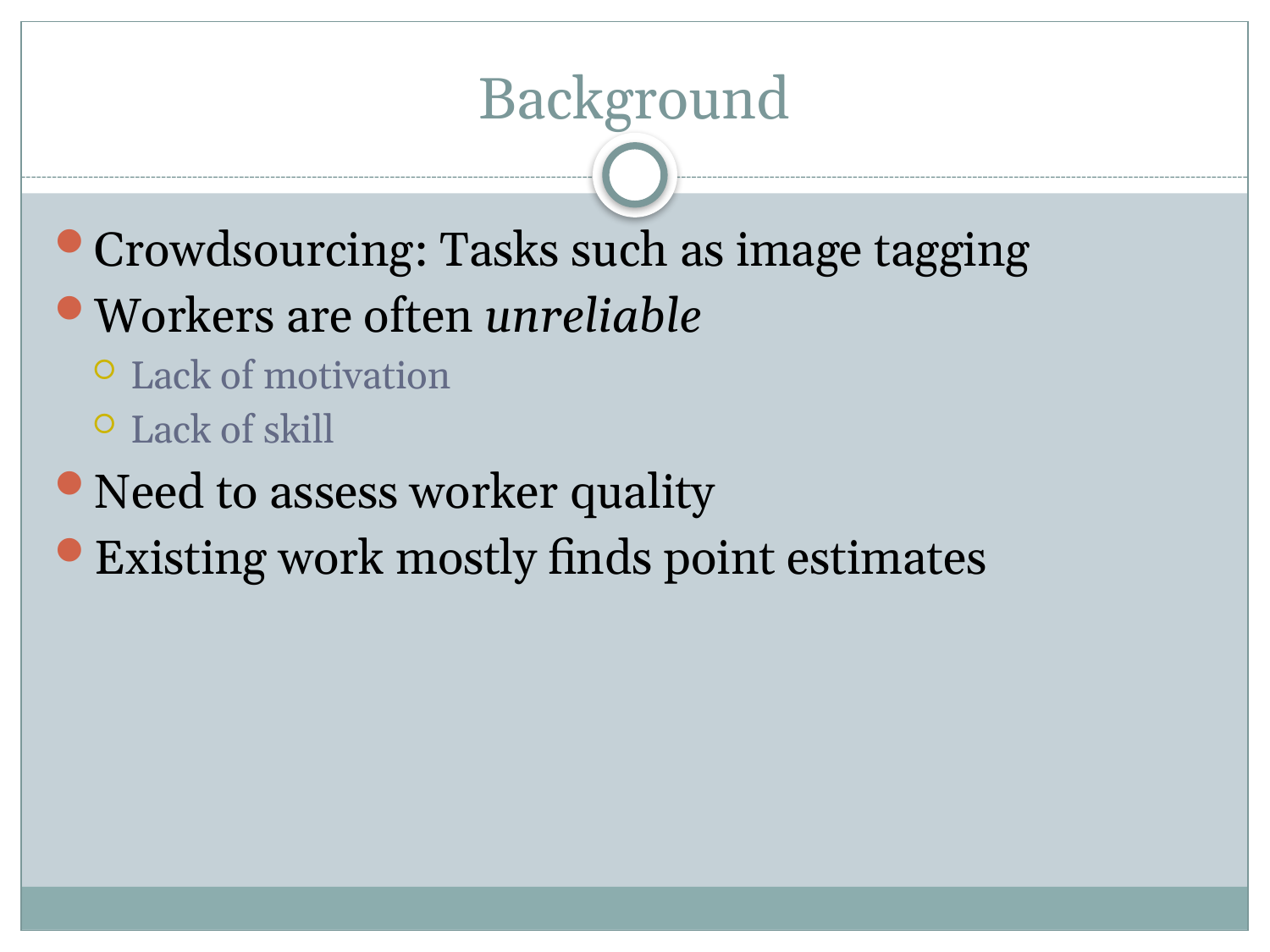

# Background
Crowdsourcing: Tasks such as image tagging
Workers are often unreliable
Lack of motivation
Lack of skill
Need to assess worker quality
Existing work mostly finds point estimates